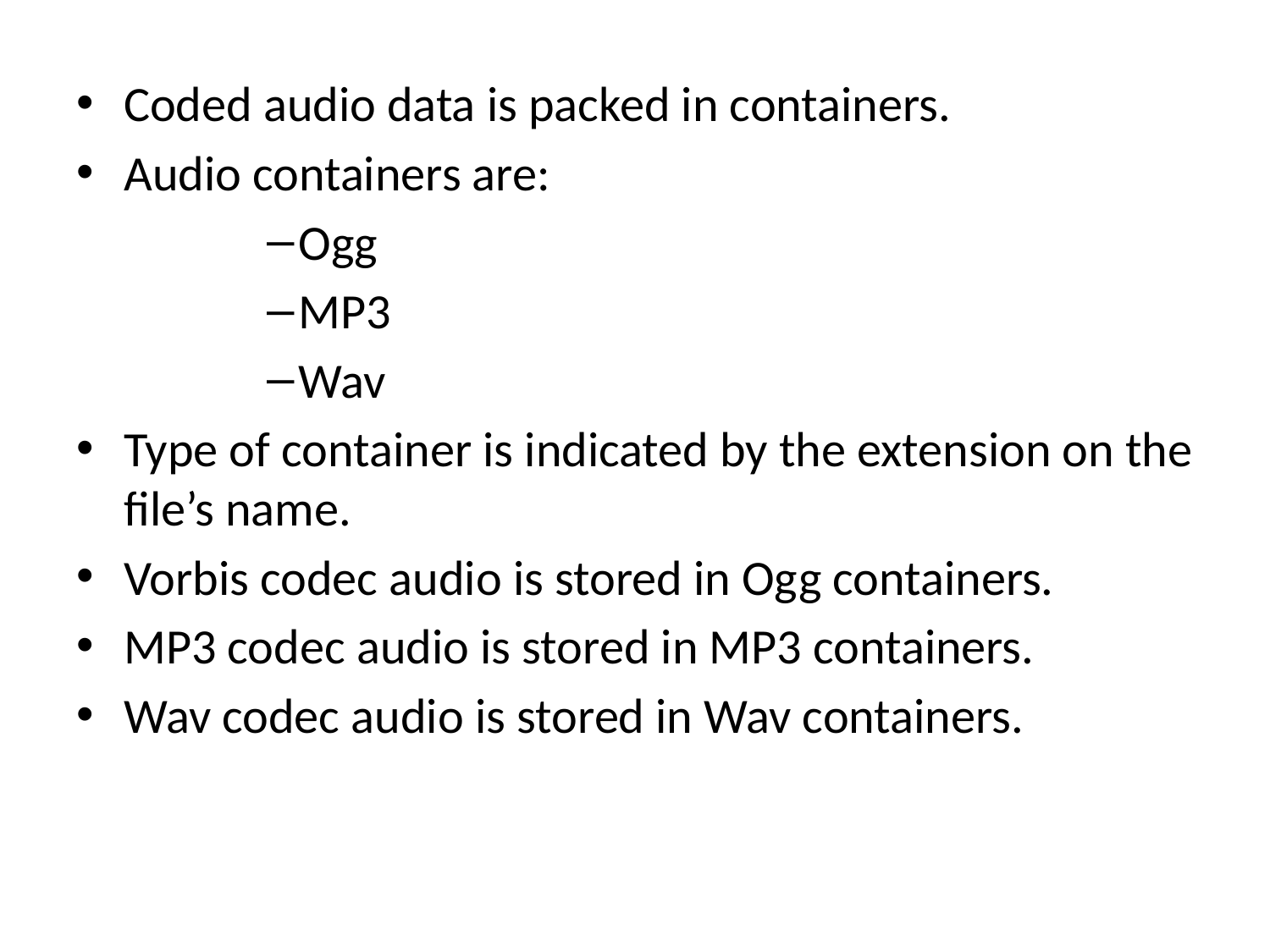

Coded audio data is packed in containers.
Audio containers are:
Ogg
MP3
Wav
Type of container is indicated by the extension on the file’s name.
Vorbis codec audio is stored in Ogg containers.
MP3 codec audio is stored in MP3 containers.
Wav codec audio is stored in Wav containers.